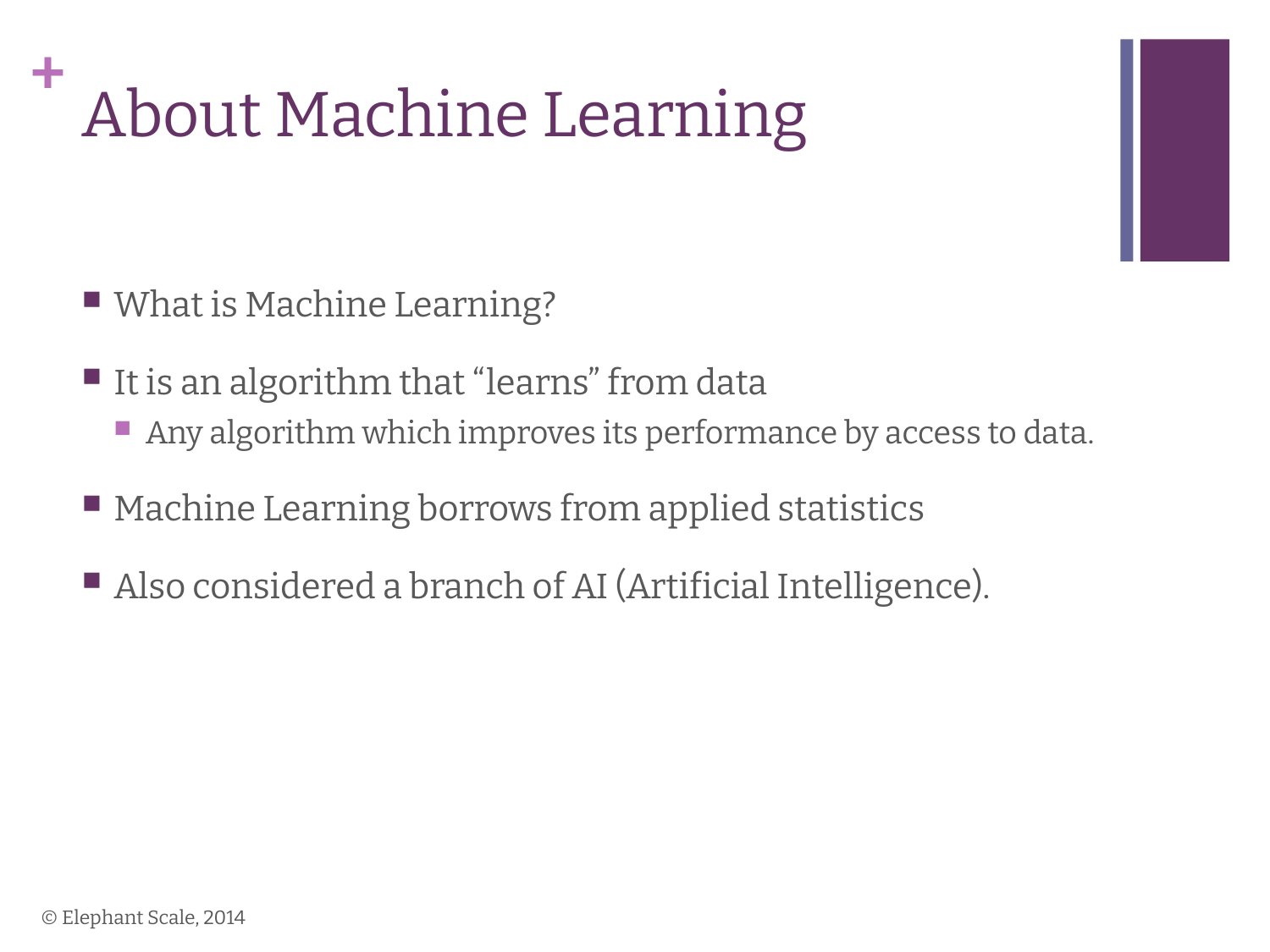

# About Machine Learning
What is Machine Learning?
It is an algorithm that “learns” from data
Any algorithm which improves its performance by access to data.
Machine Learning borrows from applied statistics
Also considered a branch of AI (Artificial Intelligence).
© Elephant Scale, 2014